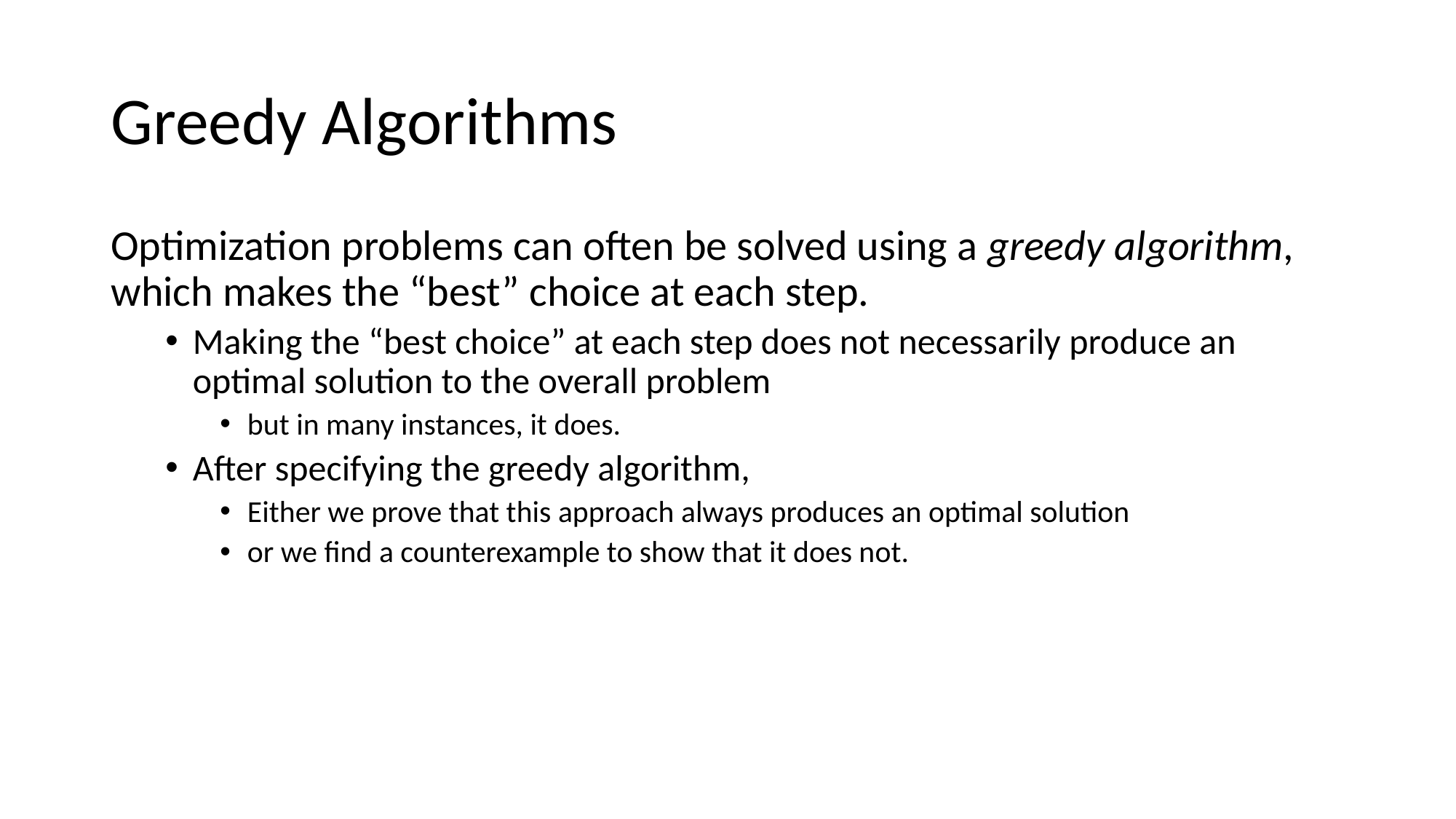

# Greedy Algorithms
Optimization problems can often be solved using a greedy algorithm, which makes the “best” choice at each step.
Making the “best choice” at each step does not necessarily produce an optimal solution to the overall problem
but in many instances, it does.
After specifying the greedy algorithm,
Either we prove that this approach always produces an optimal solution
or we find a counterexample to show that it does not.